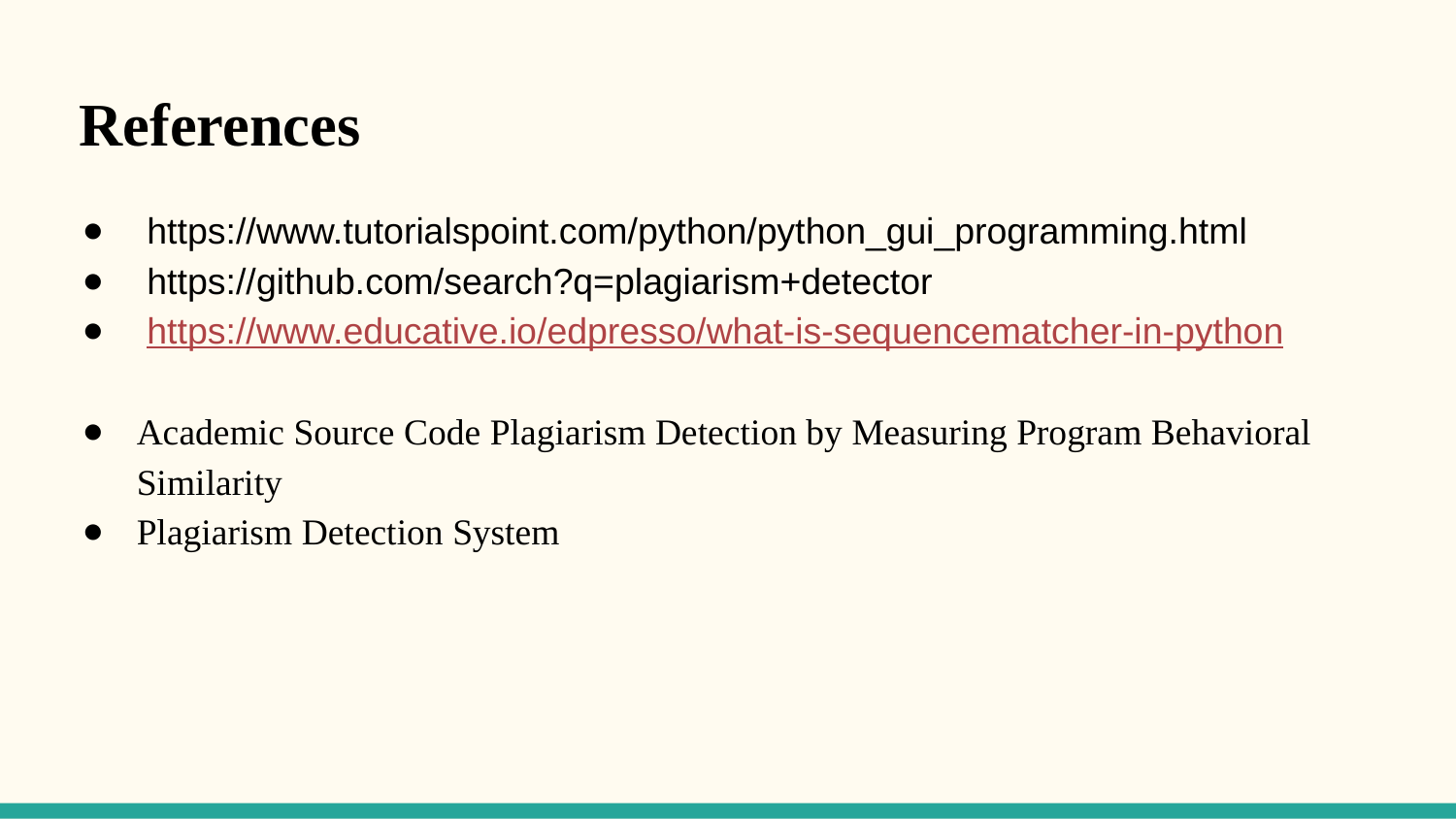

References
 https://www.tutorialspoint.com/python/python_gui_programming.html
 https://github.com/search?q=plagiarism+detector
 https://www.educative.io/edpresso/what-is-sequencematcher-in-python

Academic Source Code Plagiarism Detection by Measuring Program Behavioral Similarity
Plagiarism Detection System